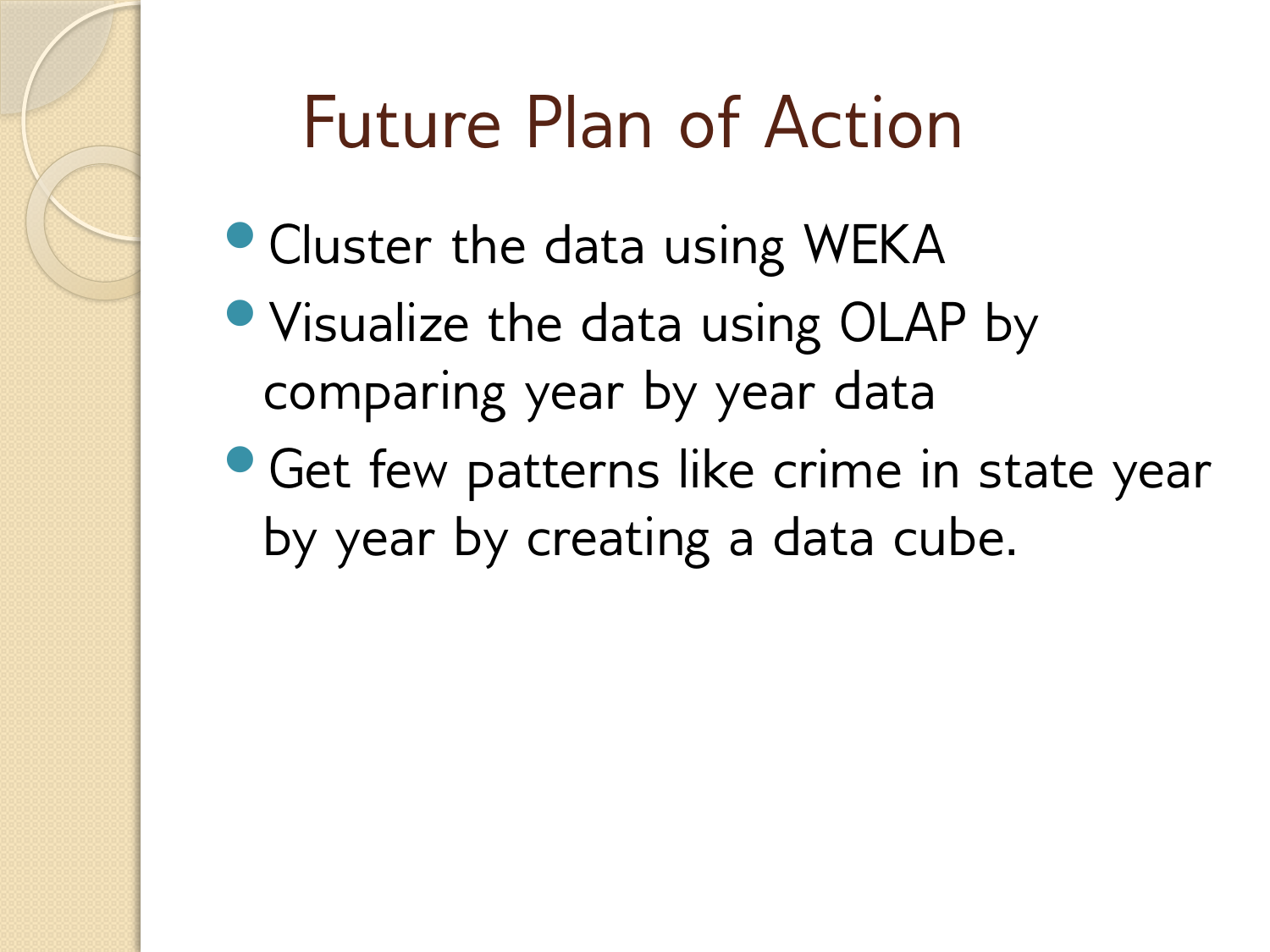

# Future Plan of Action
Cluster the data using WEKA
Visualize the data using OLAP by comparing year by year data
Get few patterns like crime in state year by year by creating a data cube.